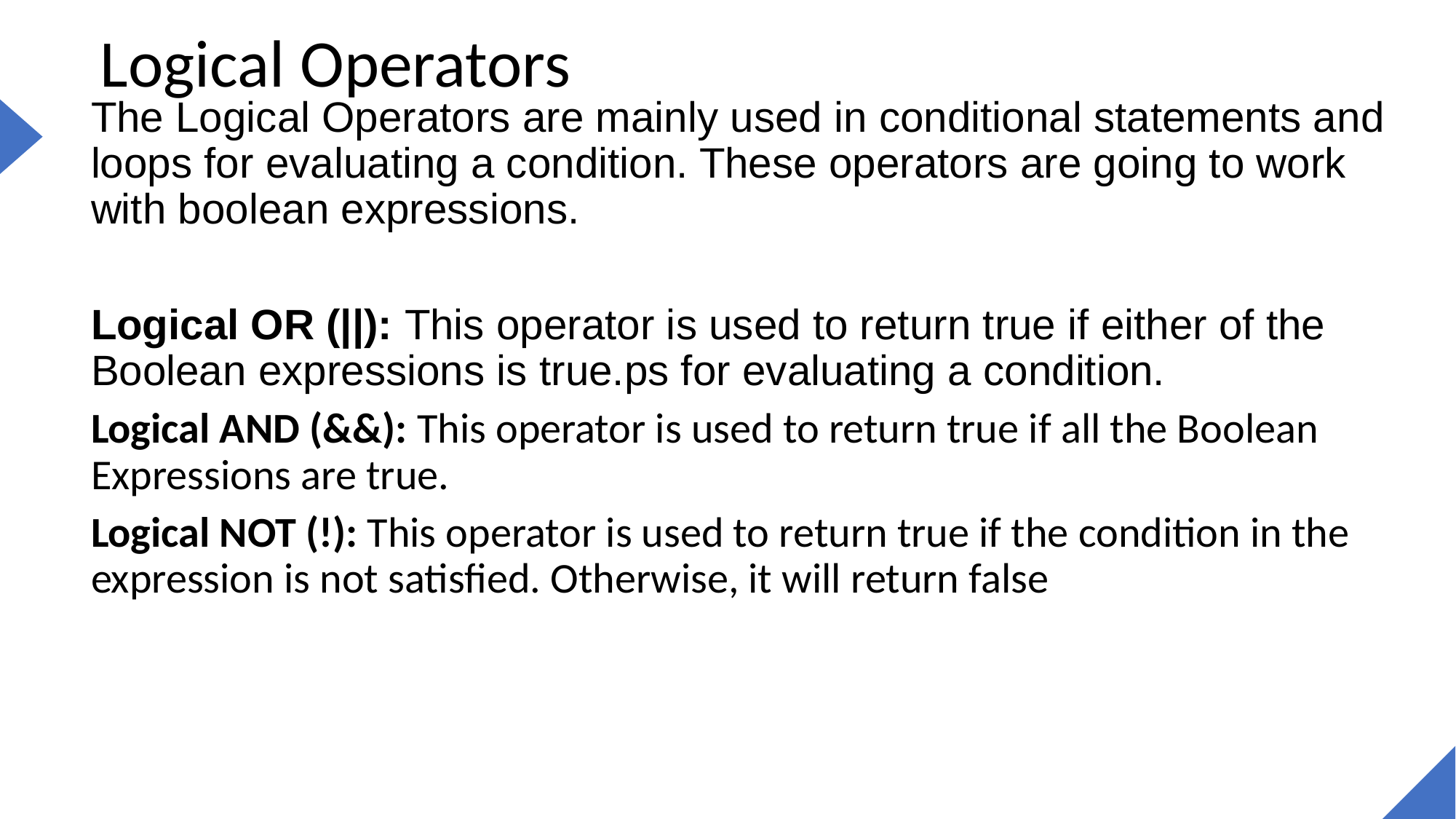

# Logical Operators
The Logical Operators are mainly used in conditional statements and loops for evaluating a condition. These operators are going to work with boolean expressions.

Logical OR (||): This operator is used to return true if either of the Boolean expressions is true.ps for evaluating a condition.
Logical AND (&&): This operator is used to return true if all the Boolean Expressions are true.
Logical NOT (!): This operator is used to return true if the condition in the expression is not satisfied. Otherwise, it will return false